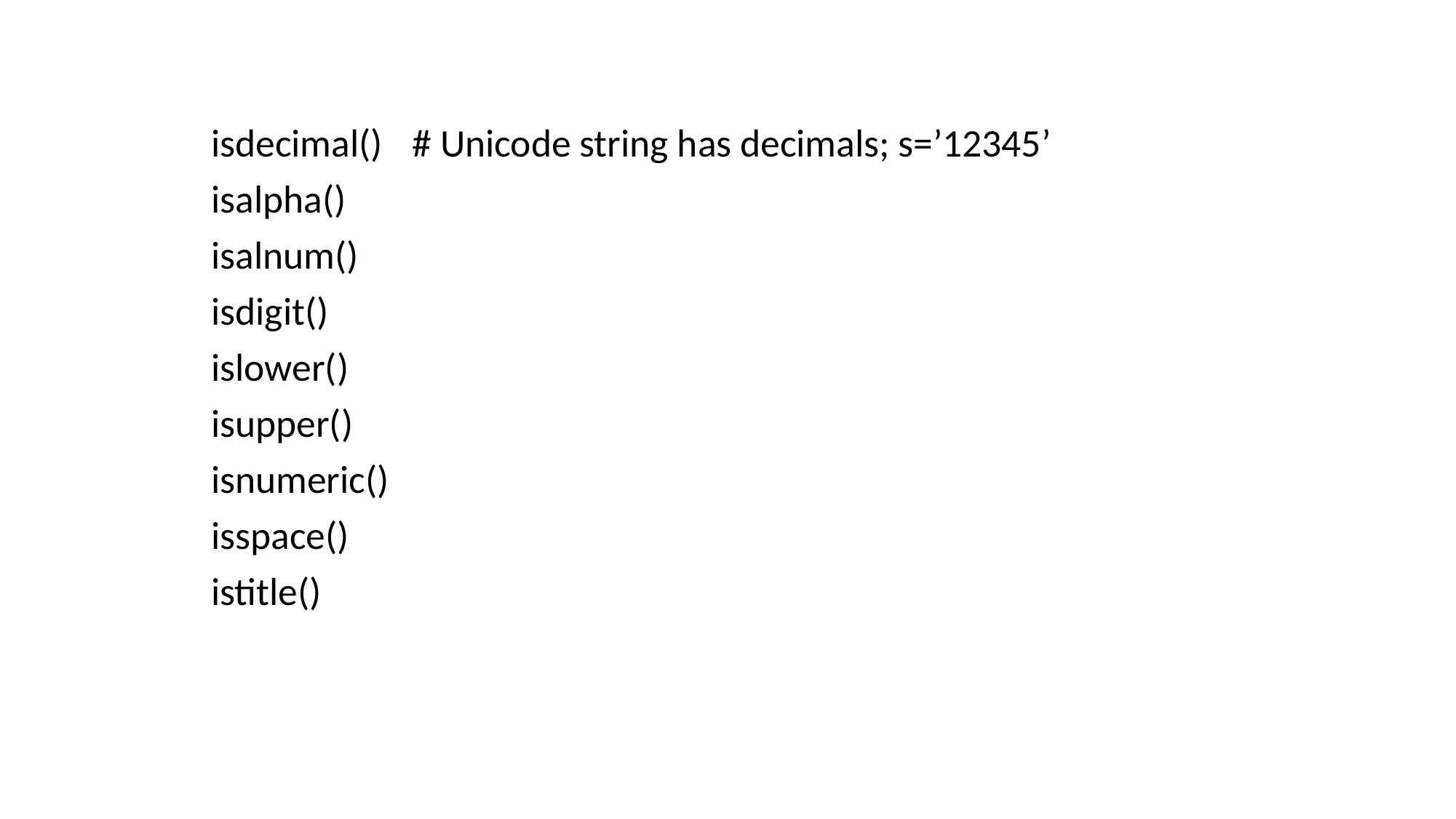

isdecimal()		# Unicode string has decimals; s=’12345’
	isalpha()
	isalnum()
	isdigit()
	islower()
	isupper()
	isnumeric()
	isspace()
	istitle()